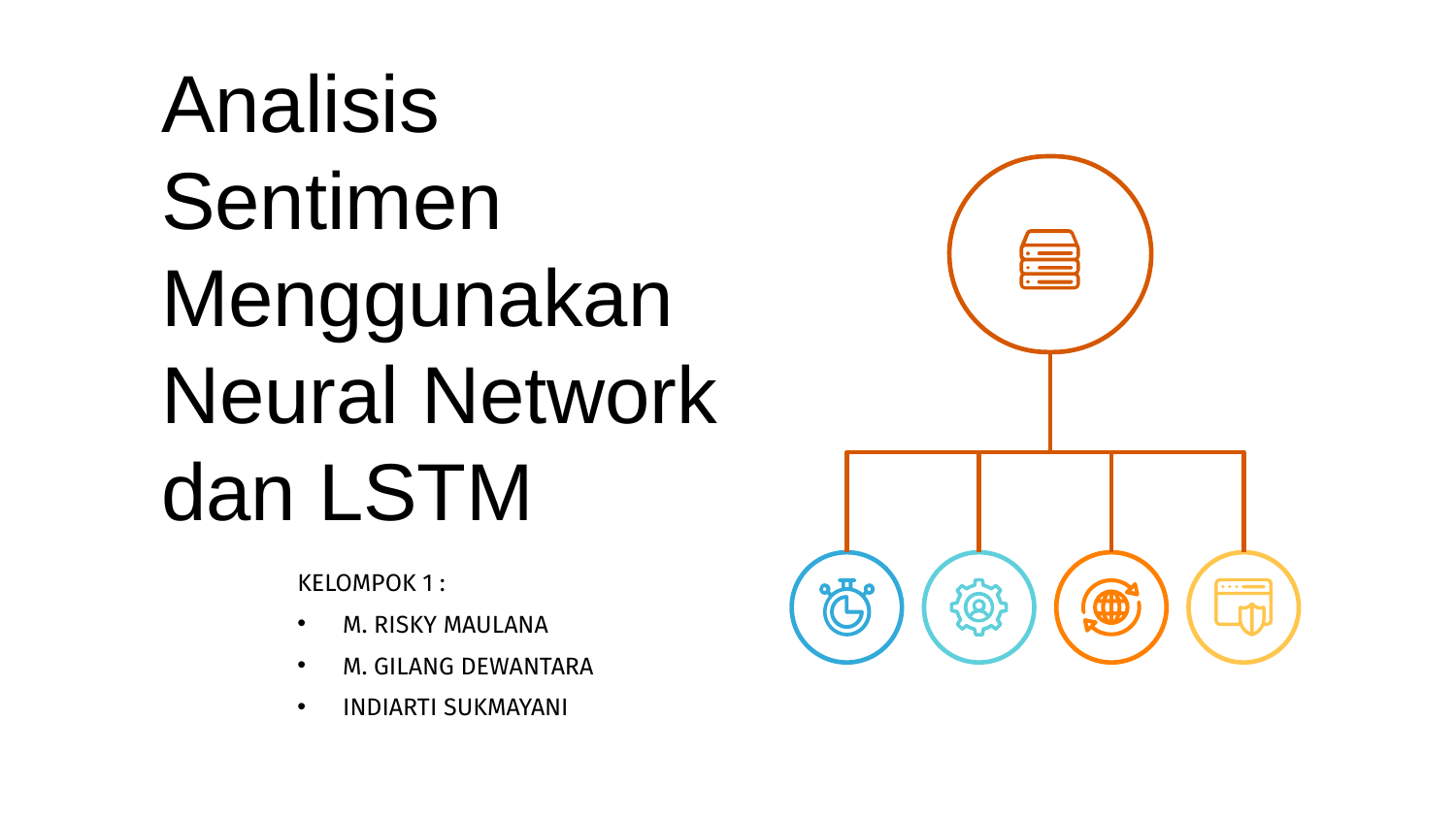

# Analisis Sentimen Menggunakan Neural Network dan LSTM

KELOMPOK 1 :
M. RISKY MAULANA
M. GILANG DEWANTARA
INDIARTI SUKMAYANI